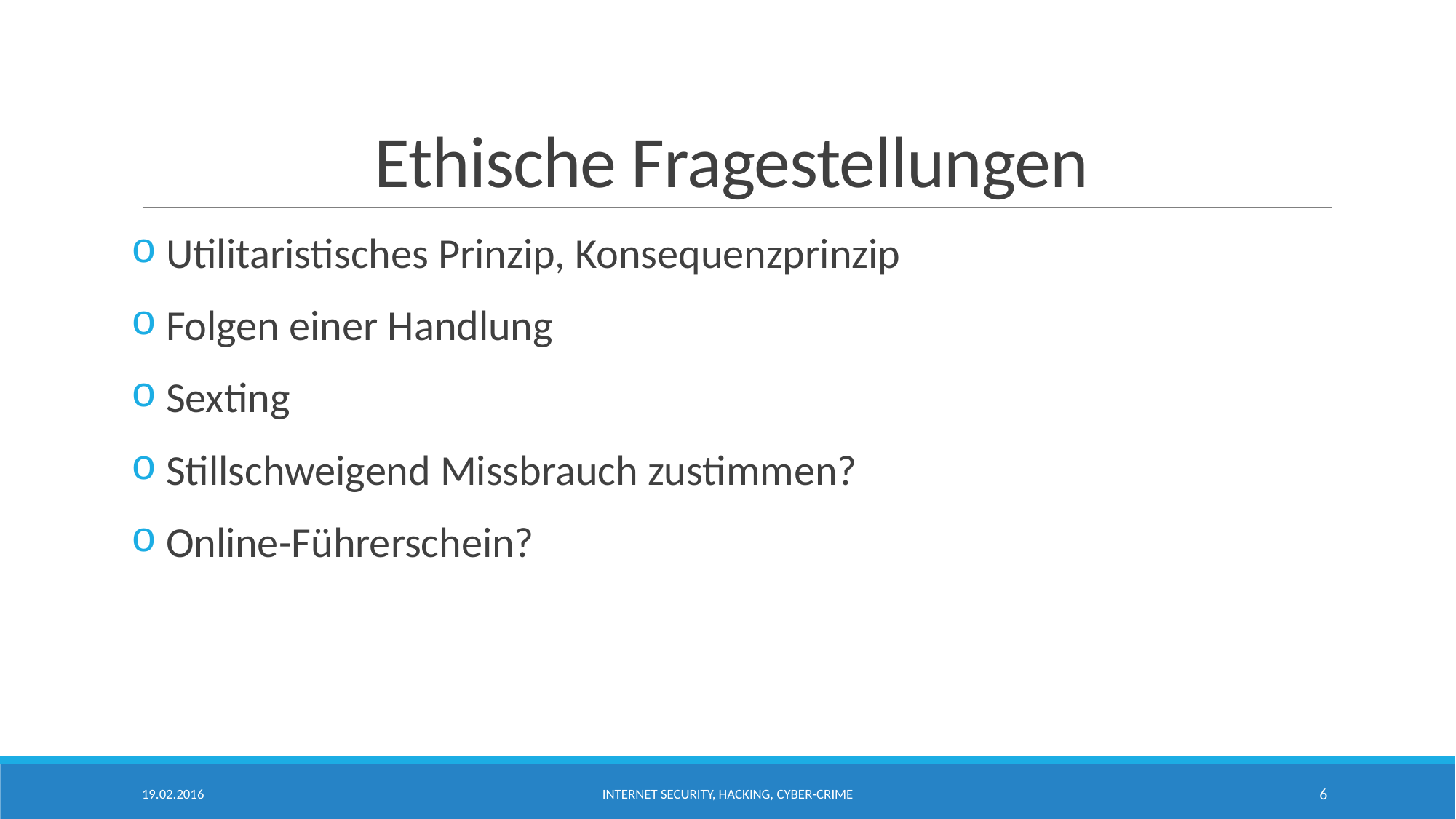

# Ethische Fragestellungen
 Utilitaristisches Prinzip, Konsequenzprinzip
 Folgen einer Handlung
 Sexting
 Stillschweigend Missbrauch zustimmen?
 Online-Führerschein?
19.02.2016
Internet Security, Hacking, Cyber-crime
6